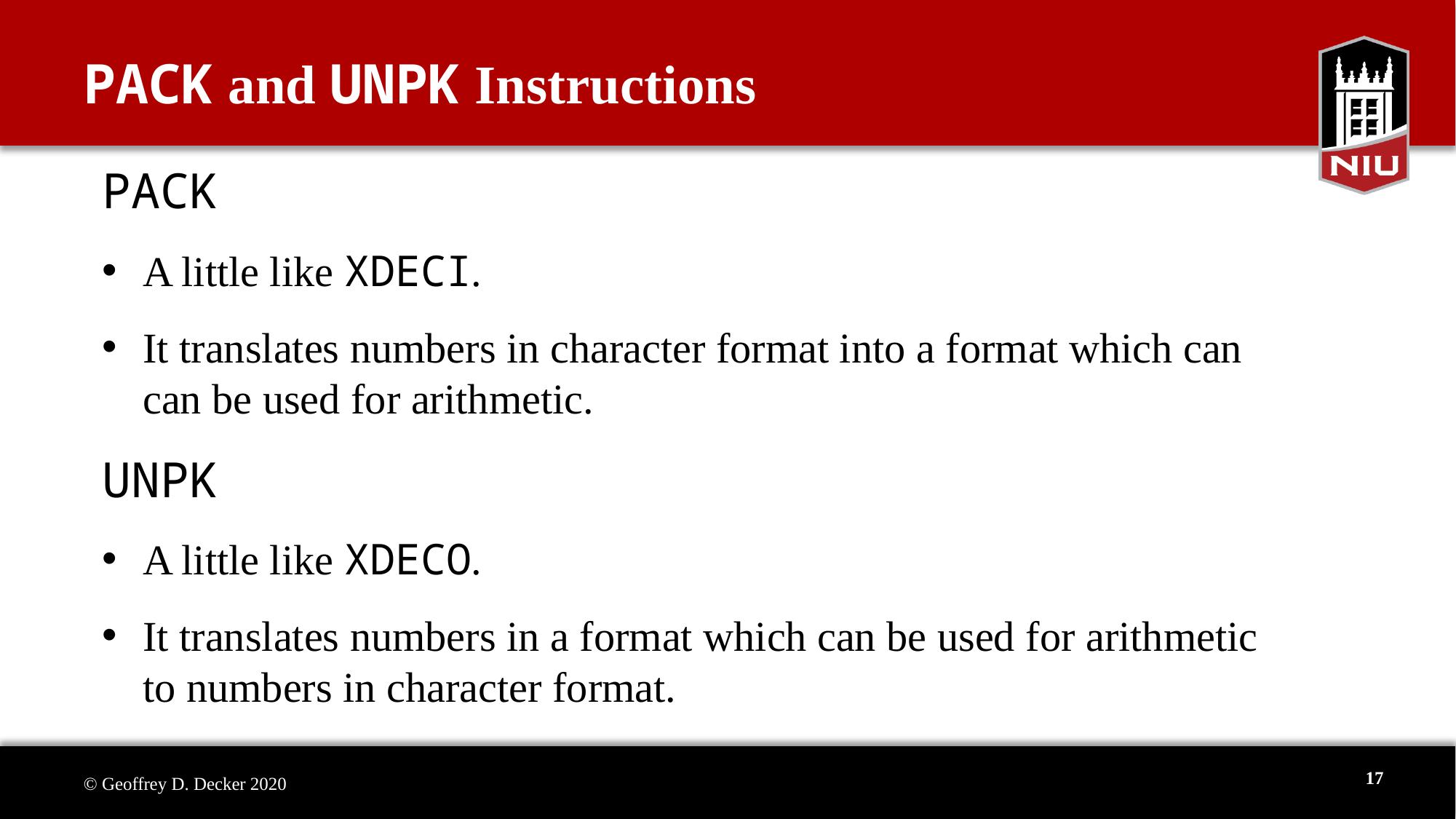

# PACK and UNPK Instructions
PACK

A little like XDECI.

It translates numbers in character format into a format which can
can be used for arithmetic.

UNPK

A little like XDECO.

It translates numbers in a format which can be used for arithmetic
to numbers in character format.
17
© Geoffrey D. Decker 2020